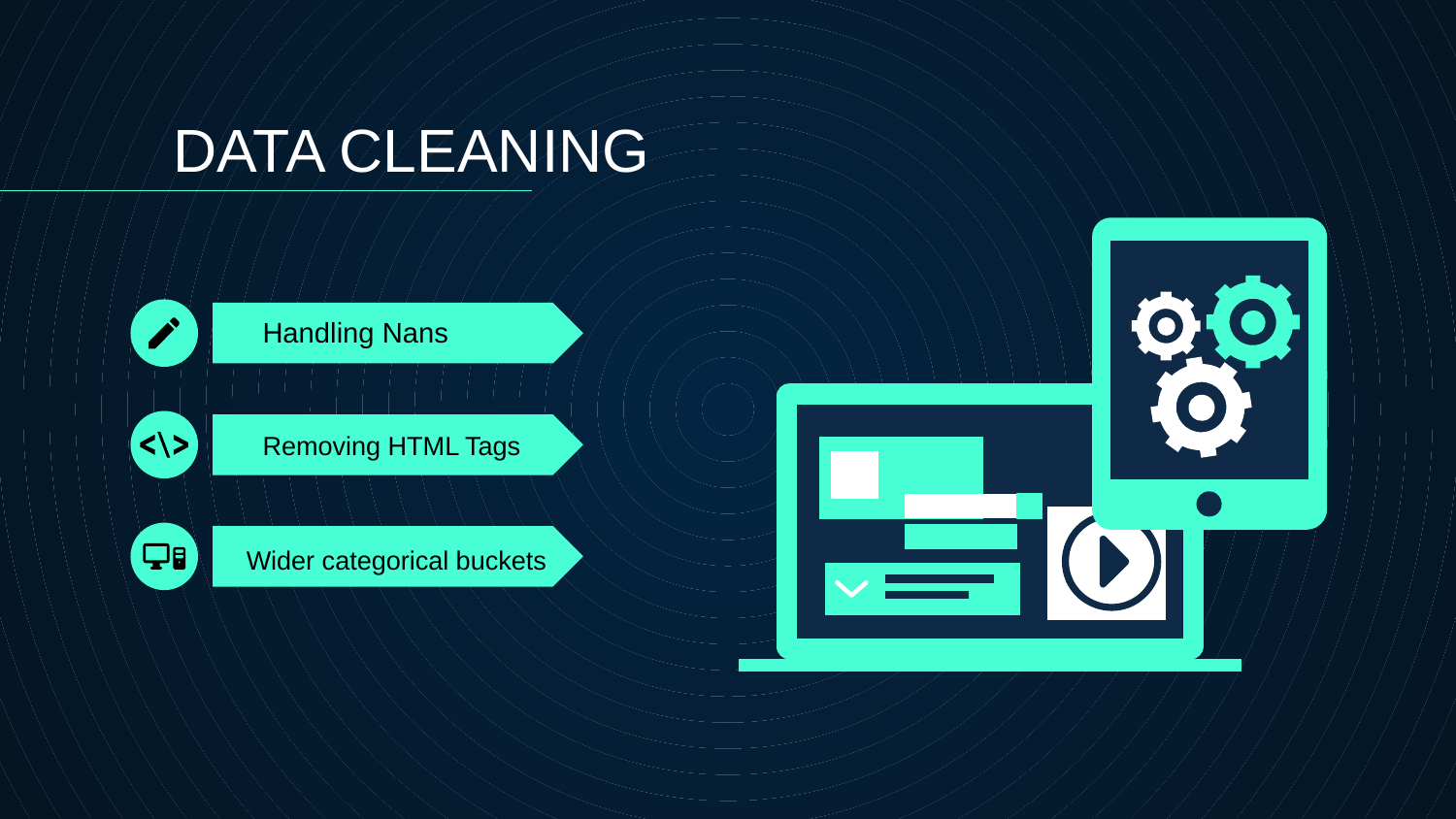

DATA CLEANING

# Handling Nans

Removing HTML Tags

 Wider categorical buckets